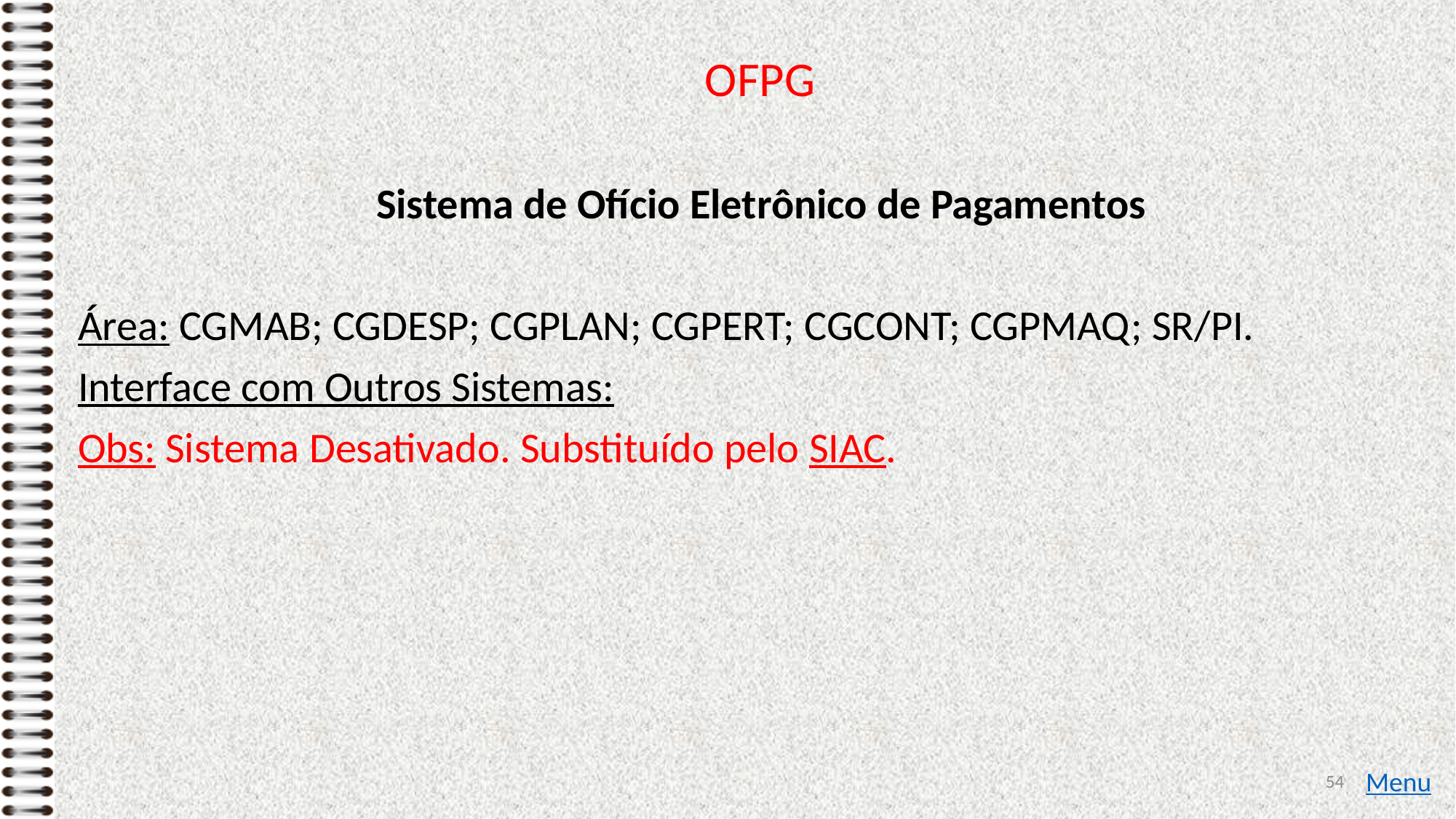

# OFPG

Sistema de Ofício Eletrônico de Pagamentos

Área: CGMAB; CGDESP; CGPLAN; CGPERT; CGCONT; CGPMAQ; SR/PI.
Interface com Outros Sistemas:
Obs: Sistema Desativado. Substituído pelo SIAC.
54
Menu